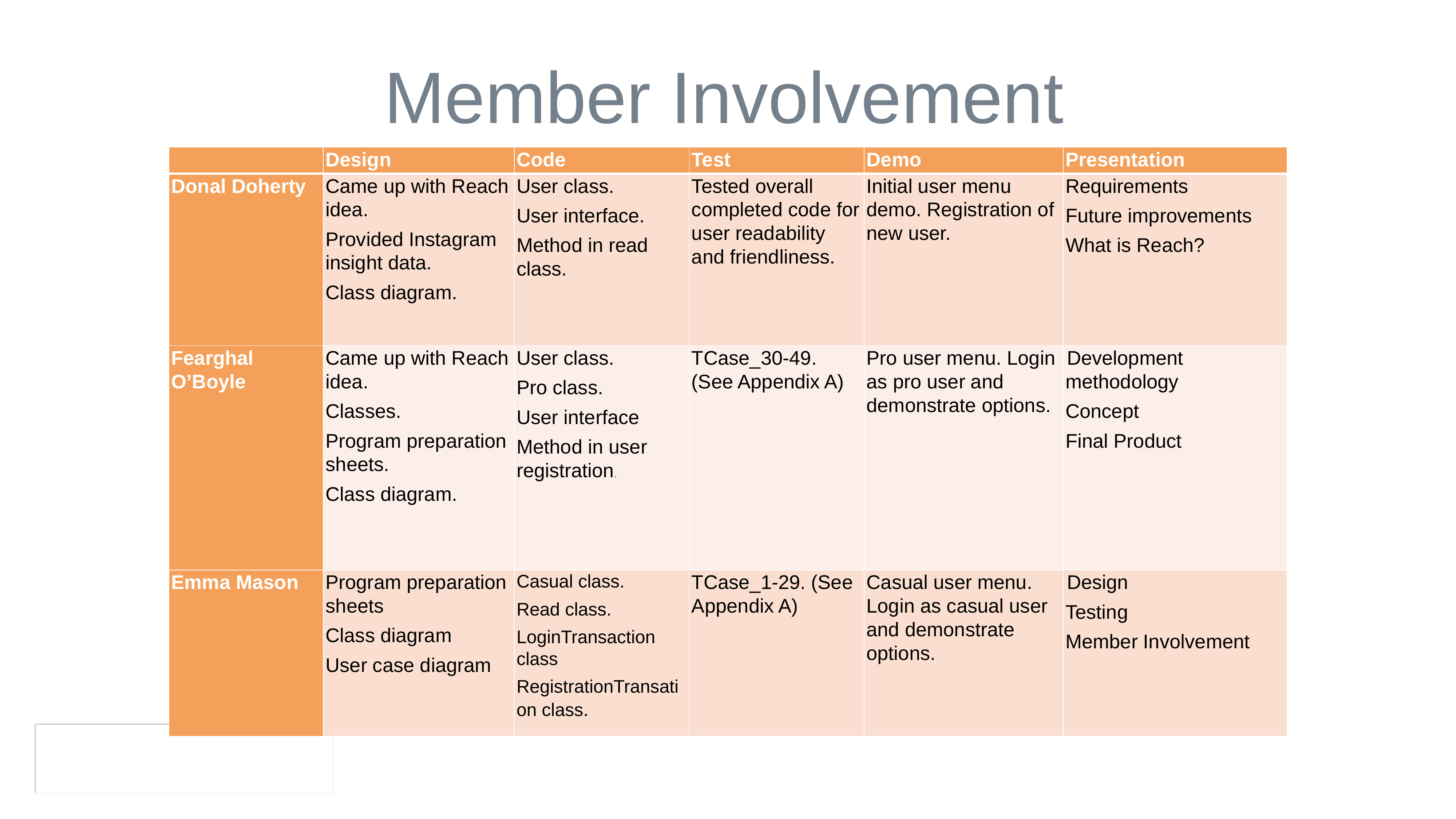

Member Involvement
|  | Design | Code | Test | Demo | Presentation |
| --- | --- | --- | --- | --- | --- |
| Donal Doherty | Came up with Reach idea. Provided Instagram insight data. Class diagram. | User class. User interface. Method in read class. | Tested overall completed code for user readability and friendliness. | Initial user menu demo. Registration of new user. | Requirements Future improvements What is Reach? |
| Fearghal O’Boyle | Came up with Reach idea. Classes. Program preparation sheets. Class diagram. | User class. Pro class. User interface Method in user registration. | TCase\_30-49. (See Appendix A) | Pro user menu. Login as pro user and demonstrate options. | Development methodology Concept Final Product |
| Emma Mason | Program preparation sheets Class diagram User case diagram | Casual class. Read class. LoginTransaction class RegistrationTransation class. | TCase\_1-29. (See Appendix A) | Casual user menu. Login as casual user and demonstrate options. | Design Testing Member Involvement |